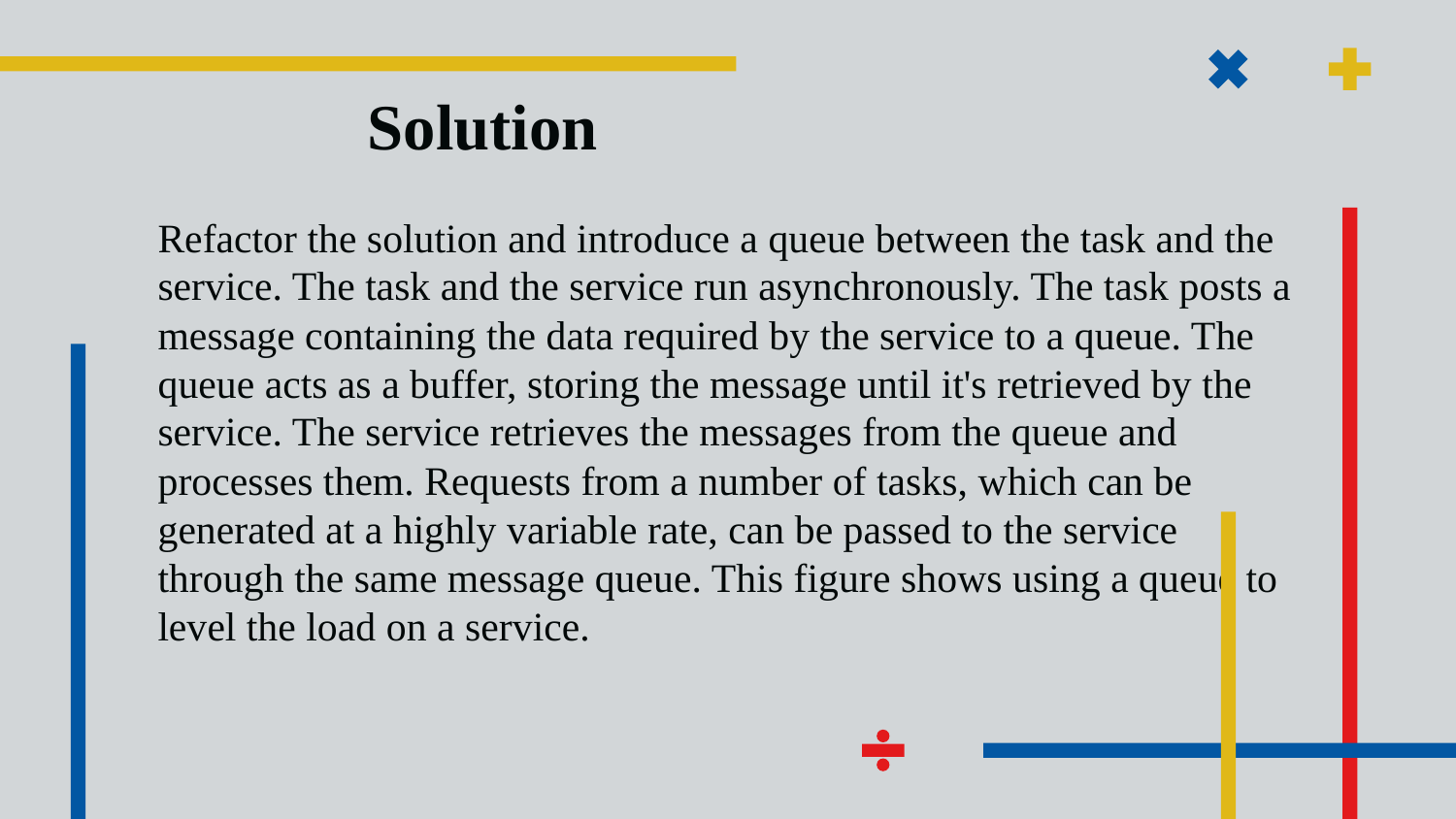

Solution
# Refactor the solution and introduce a queue between the task and the service. The task and the service run asynchronously. The task posts a message containing the data required by the service to a queue. The queue acts as a buffer, storing the message until it's retrieved by the service. The service retrieves the messages from the queue and processes them. Requests from a number of tasks, which can be generated at a highly variable rate, can be passed to the service through the same message queue. This figure shows using a queue to level the load on a service.